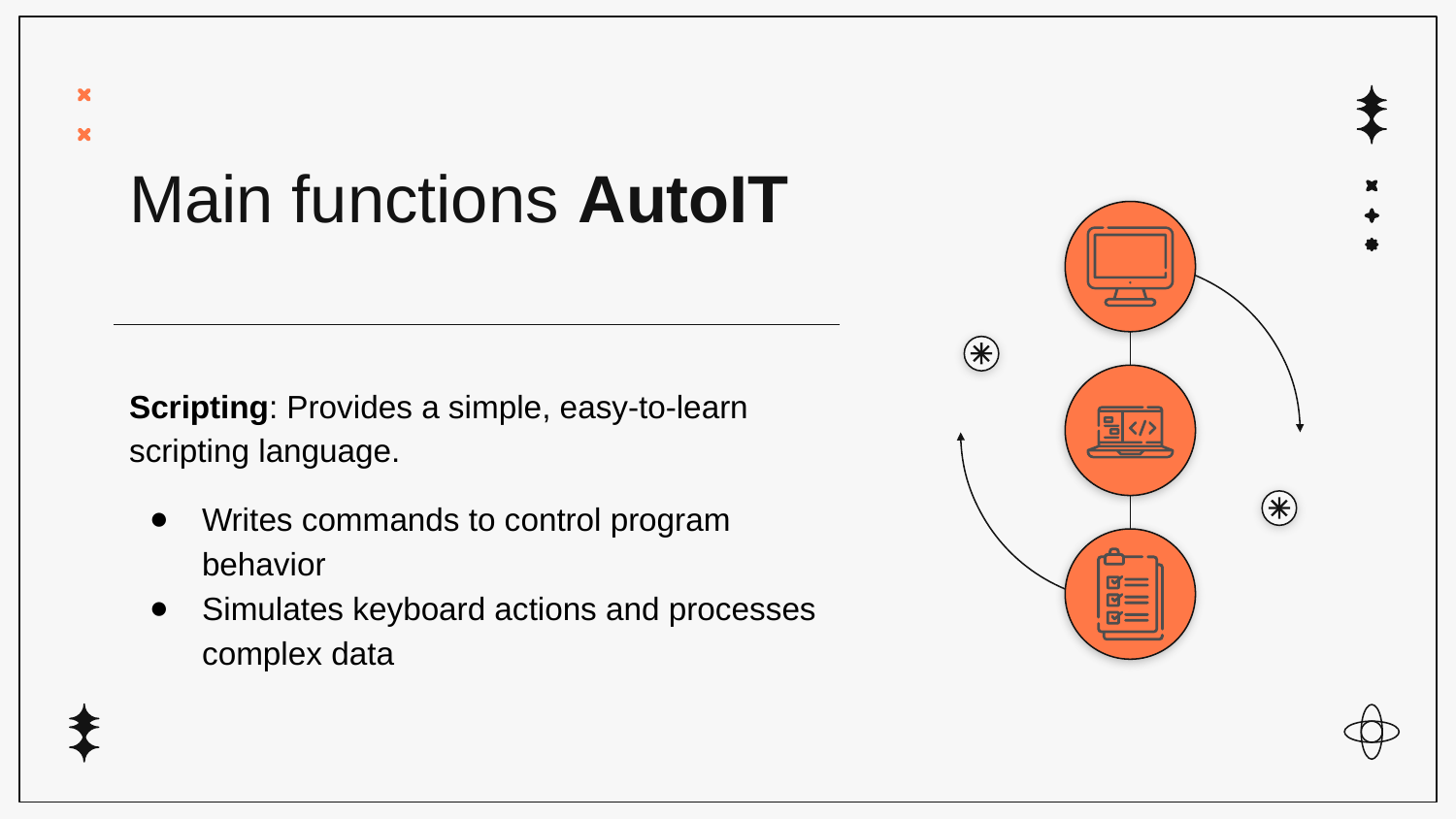

# Main functions AutoIT

Scripting: Provides a simple, easy-to-learn scripting language.
Writes commands to control program behavior
Simulates keyboard actions and processes complex data